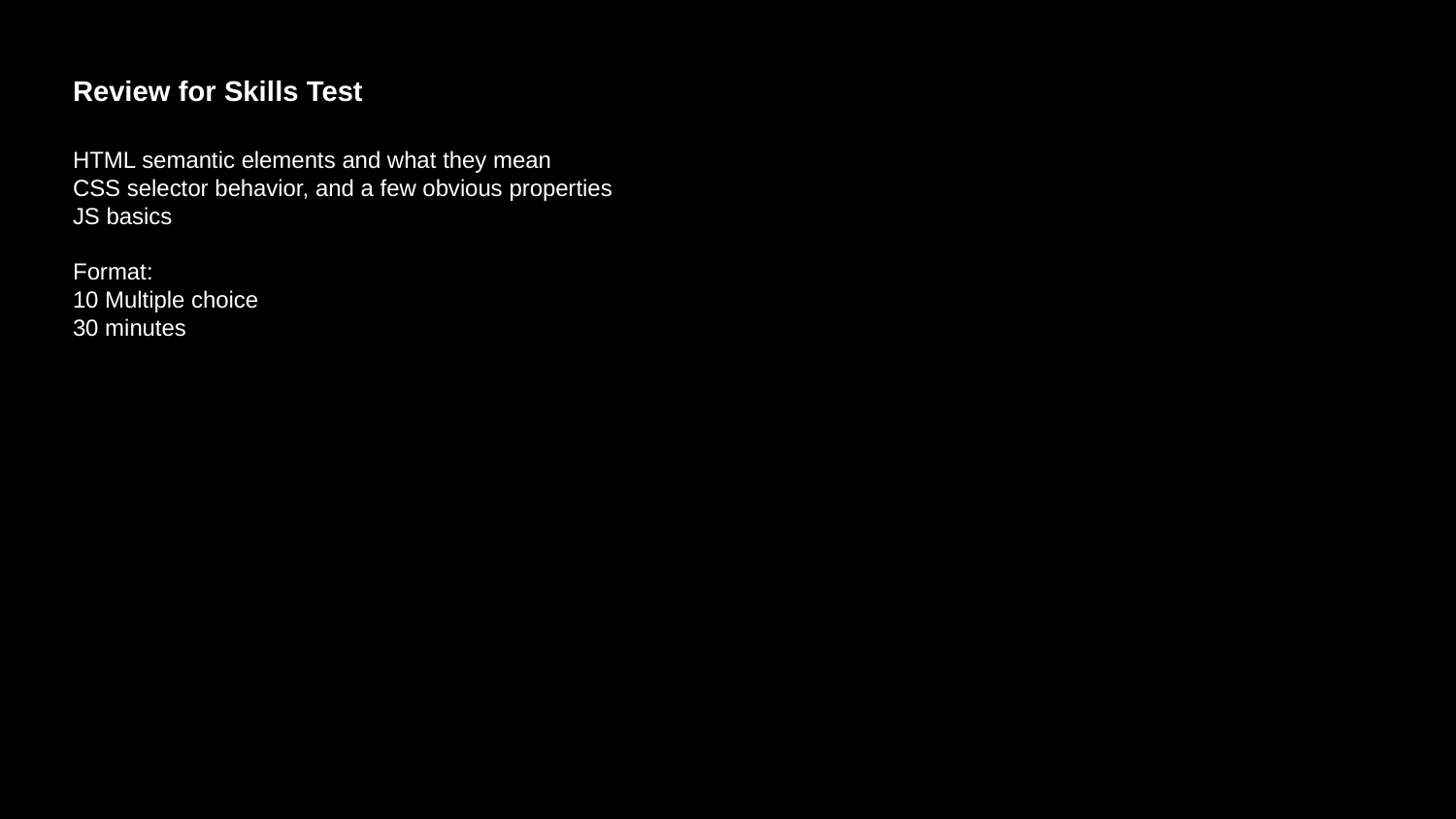

Review for Skills Test
HTML semantic elements and what they mean
CSS selector behavior, and a few obvious properties
JS basics

Format:
10 Multiple choice
30 minutes